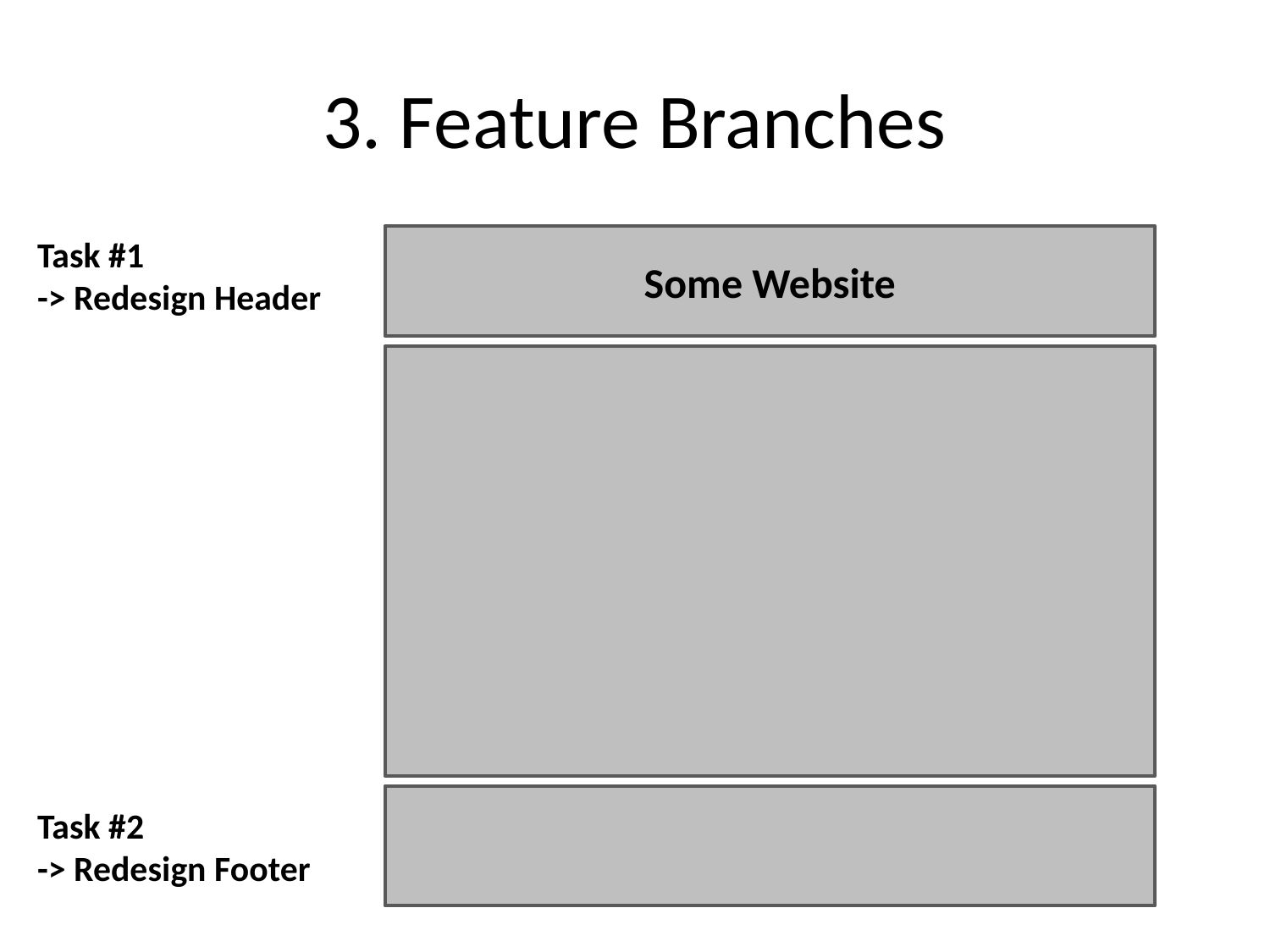

# 3. Feature Branches
Task #1
-> Redesign Header
Some Website

Task #2
-> Redesign Footer